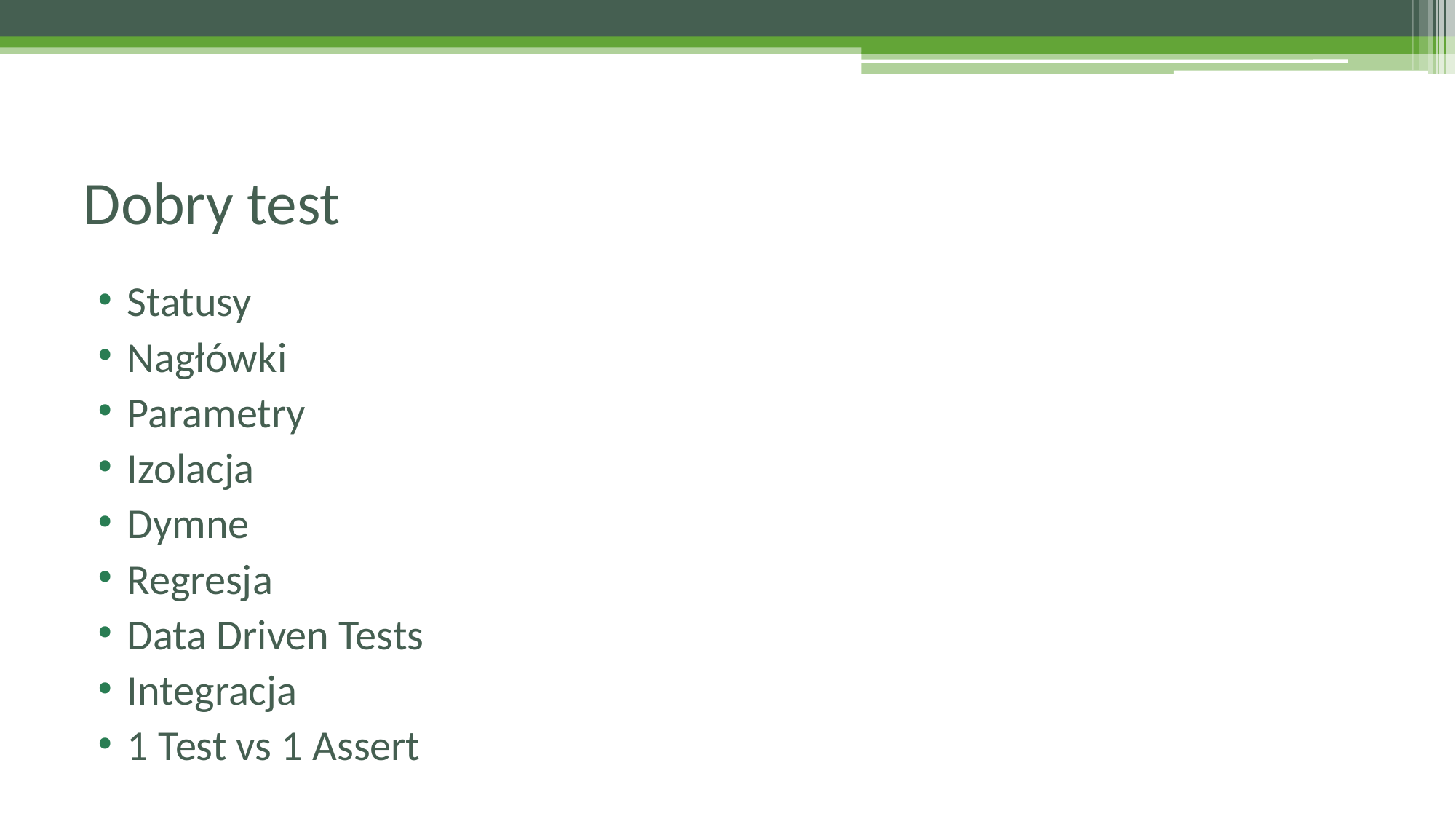

# Dobry test
Statusy
Nagłówki
Parametry
Izolacja
Dymne
Regresja
Data Driven Tests
Integracja
1 Test vs 1 Assert